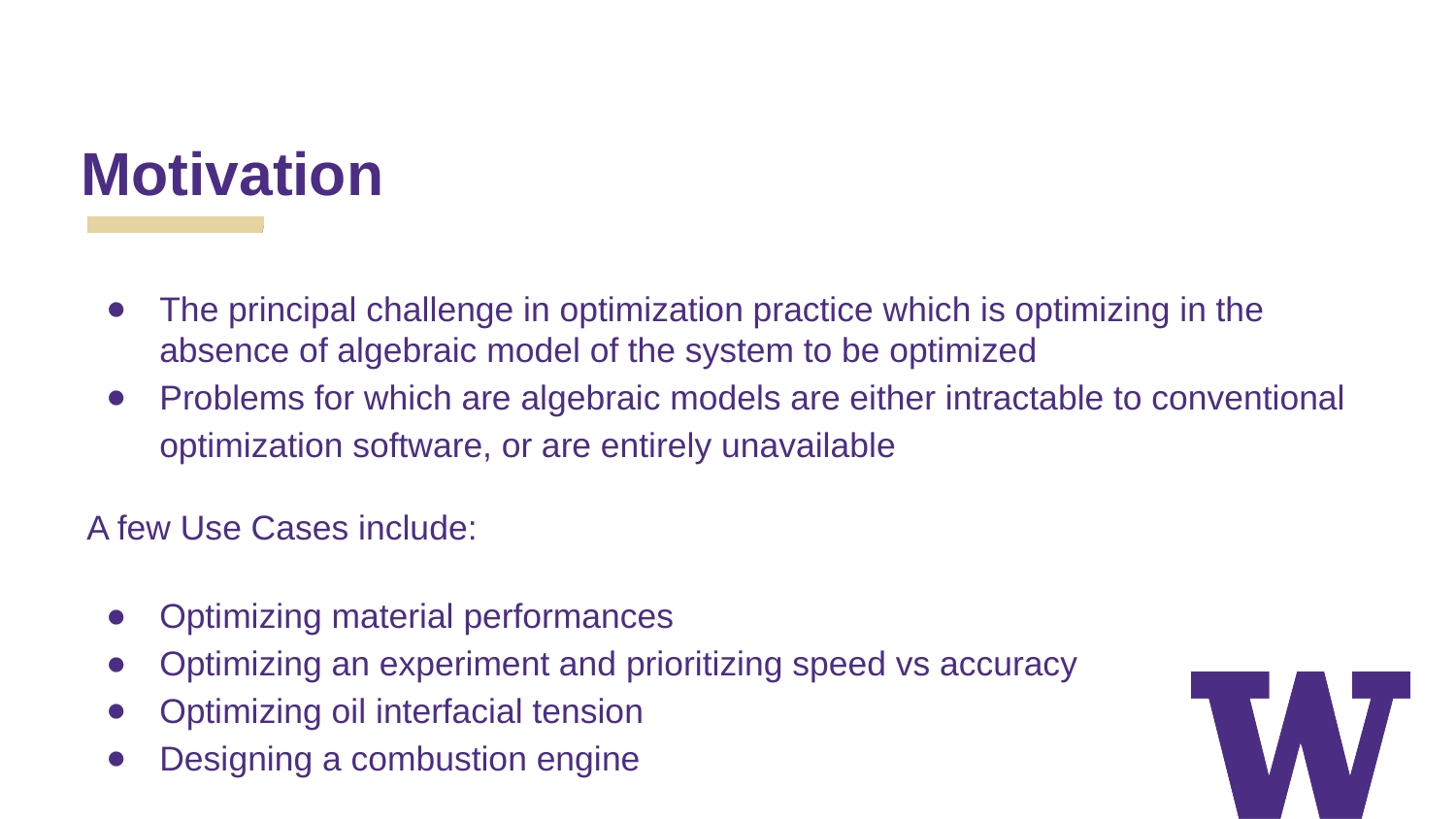

# Motivation
The principal challenge in optimization practice which is optimizing in the absence of algebraic model of the system to be optimized
Problems for which are algebraic models are either intractable to conventional optimization software, or are entirely unavailable

A few Use Cases include:

Optimizing material performances
Optimizing an experiment and prioritizing speed vs accuracy
Optimizing oil interfacial tension
Designing a combustion engine